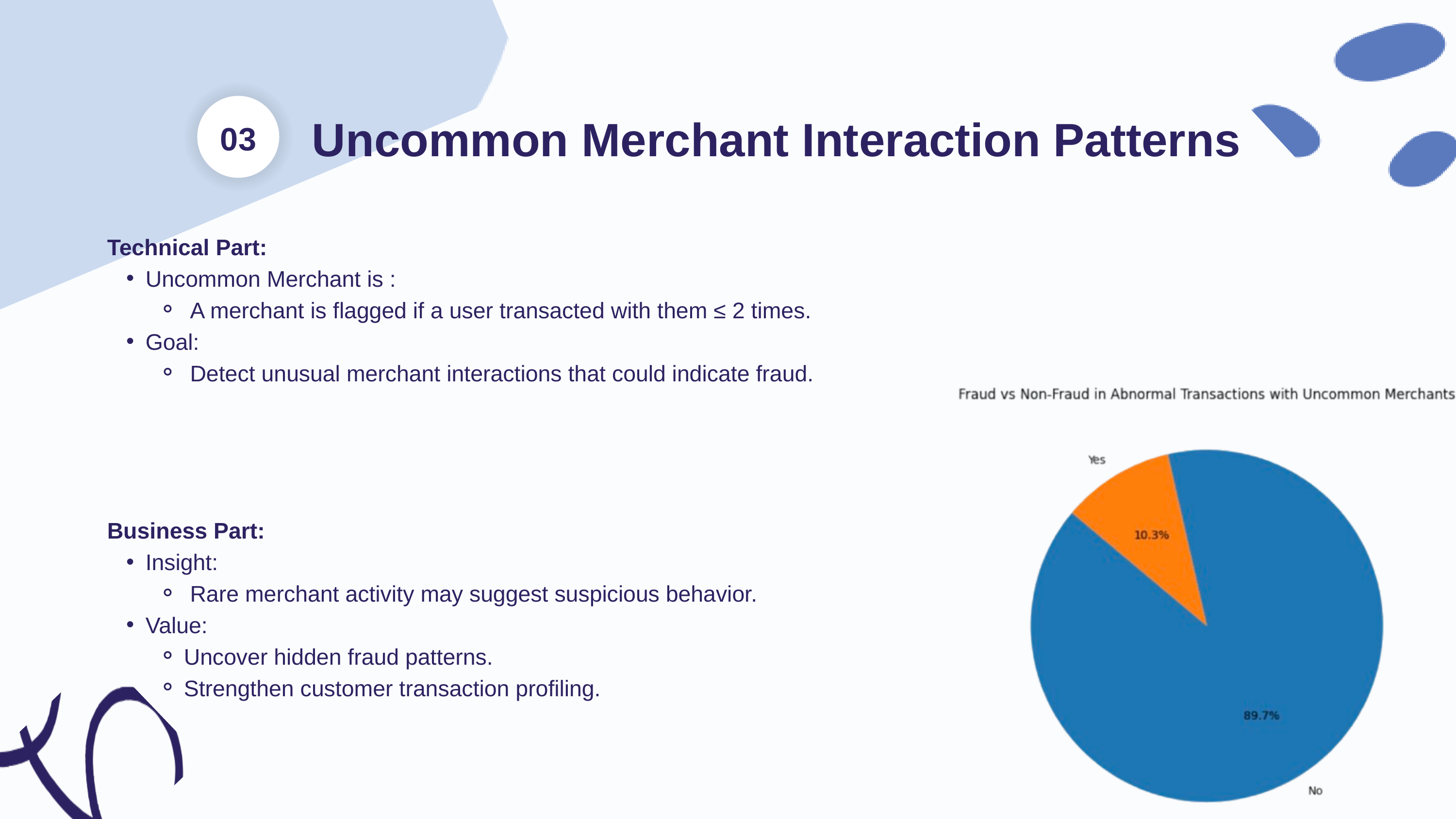

Uncommon Merchant Interaction Patterns
03
Technical Part:
Uncommon Merchant is :
 A merchant is flagged if a user transacted with them ≤ 2 times.
Goal:
 Detect unusual merchant interactions that could indicate fraud.

Business Part:
Insight:
 Rare merchant activity may suggest suspicious behavior.
Value:
Uncover hidden fraud patterns.
Strengthen customer transaction profiling.